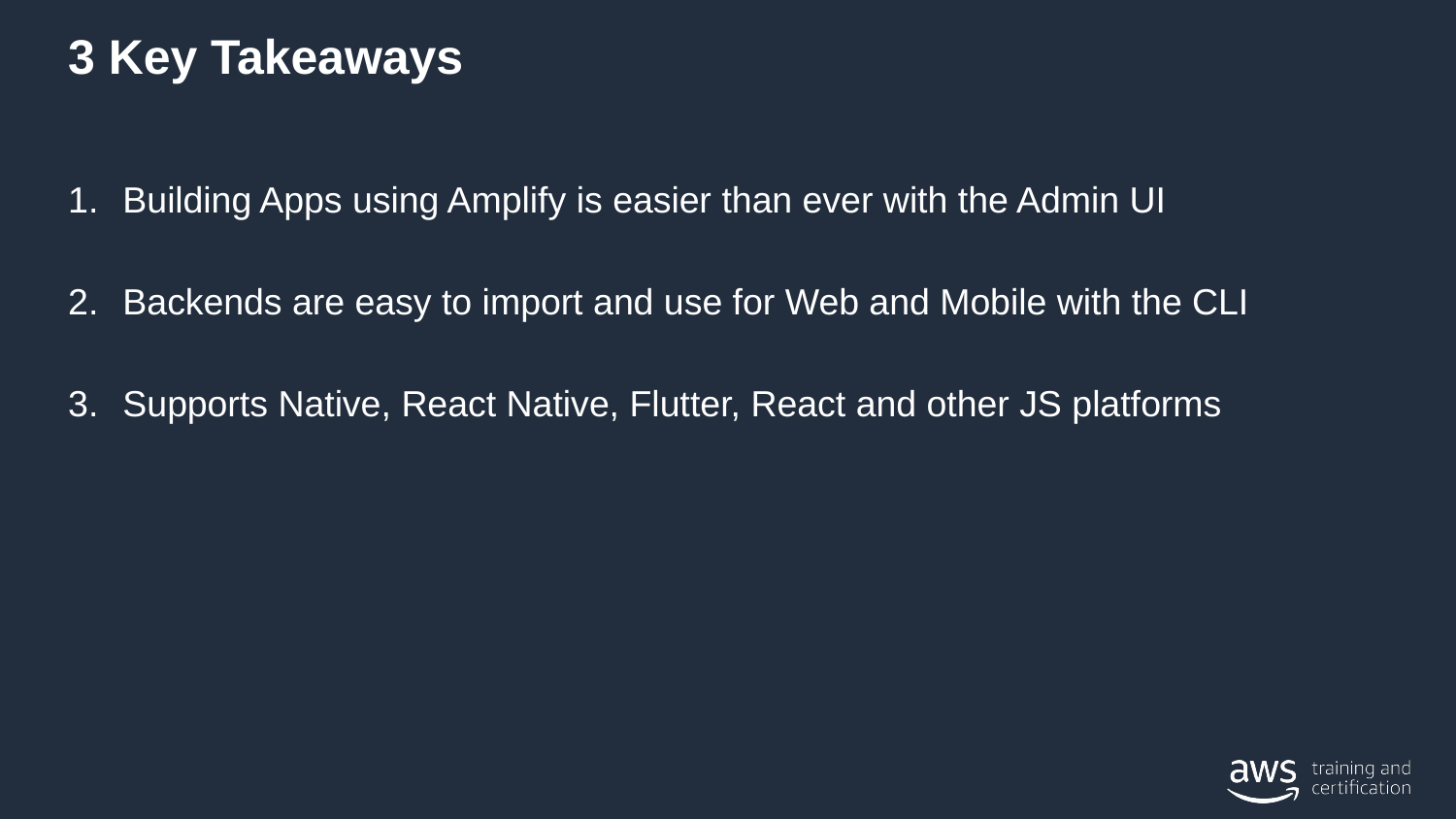

# 3 Key Takeaways
Building Apps using Amplify is easier than ever with the Admin UI

Backends are easy to import and use for Web and Mobile with the CLI

Supports Native, React Native, Flutter, React and other JS platforms